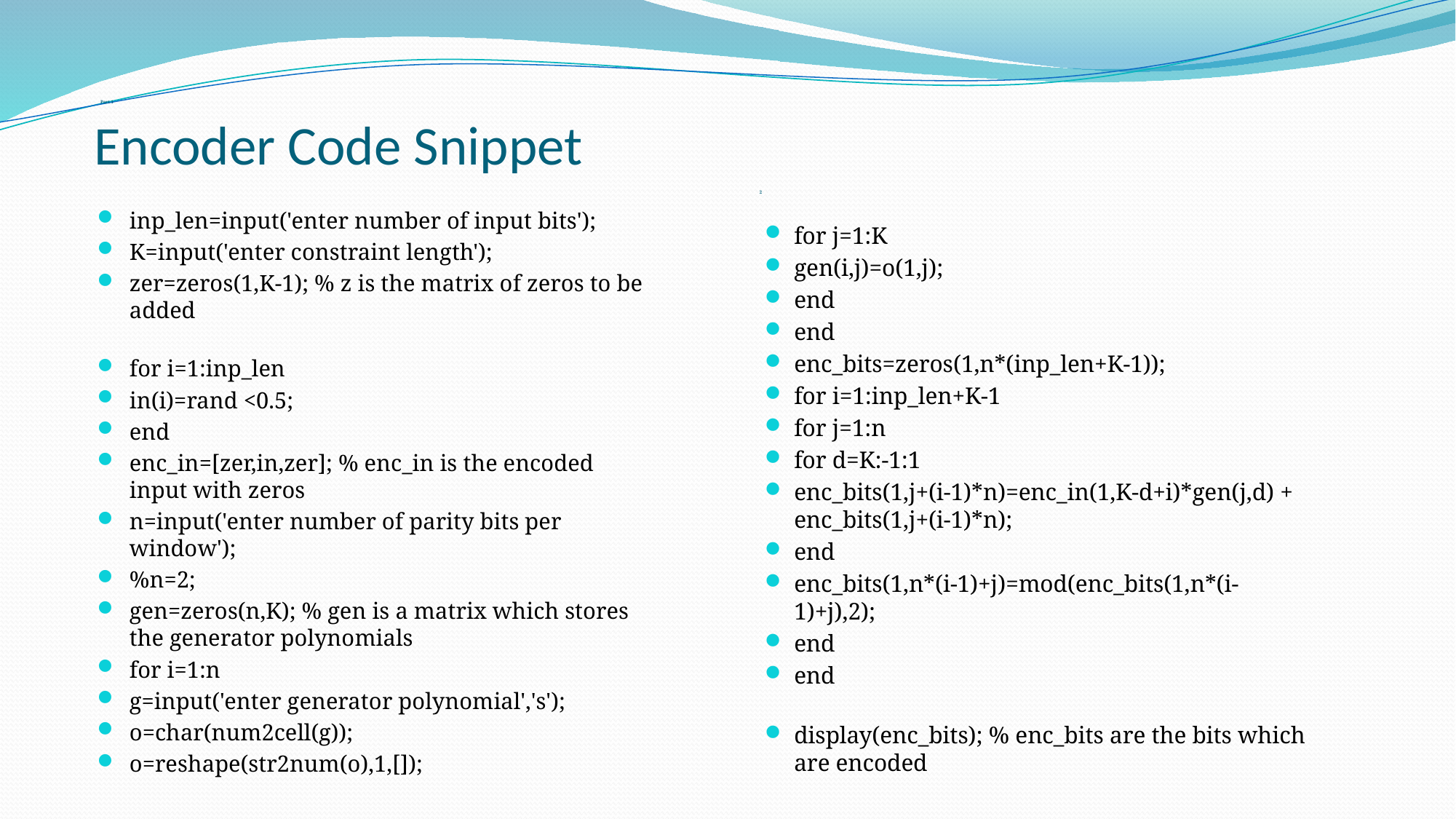

# Encoder Code Snippet
Part 1
2
inp_len=input('enter number of input bits');
K=input('enter constraint length');
zer=zeros(1,K-1); % z is the matrix of zeros to be added
for i=1:inp_len
in(i)=rand <0.5;
end
enc_in=[zer,in,zer]; % enc_in is the encoded input with zeros
n=input('enter number of parity bits per window');
%n=2;
gen=zeros(n,K); % gen is a matrix which stores the generator polynomials
for i=1:n
g=input('enter generator polynomial','s');
o=char(num2cell(g));
o=reshape(str2num(o),1,[]);
for j=1:K
gen(i,j)=o(1,j);
end
end
enc_bits=zeros(1,n*(inp_len+K-1));
for i=1:inp_len+K-1
for j=1:n
for d=K:-1:1
enc_bits(1,j+(i-1)*n)=enc_in(1,K-d+i)*gen(j,d) + enc_bits(1,j+(i-1)*n);
end
enc_bits(1,n*(i-1)+j)=mod(enc_bits(1,n*(i-1)+j),2);
end
end
display(enc_bits); % enc_bits are the bits which are encoded